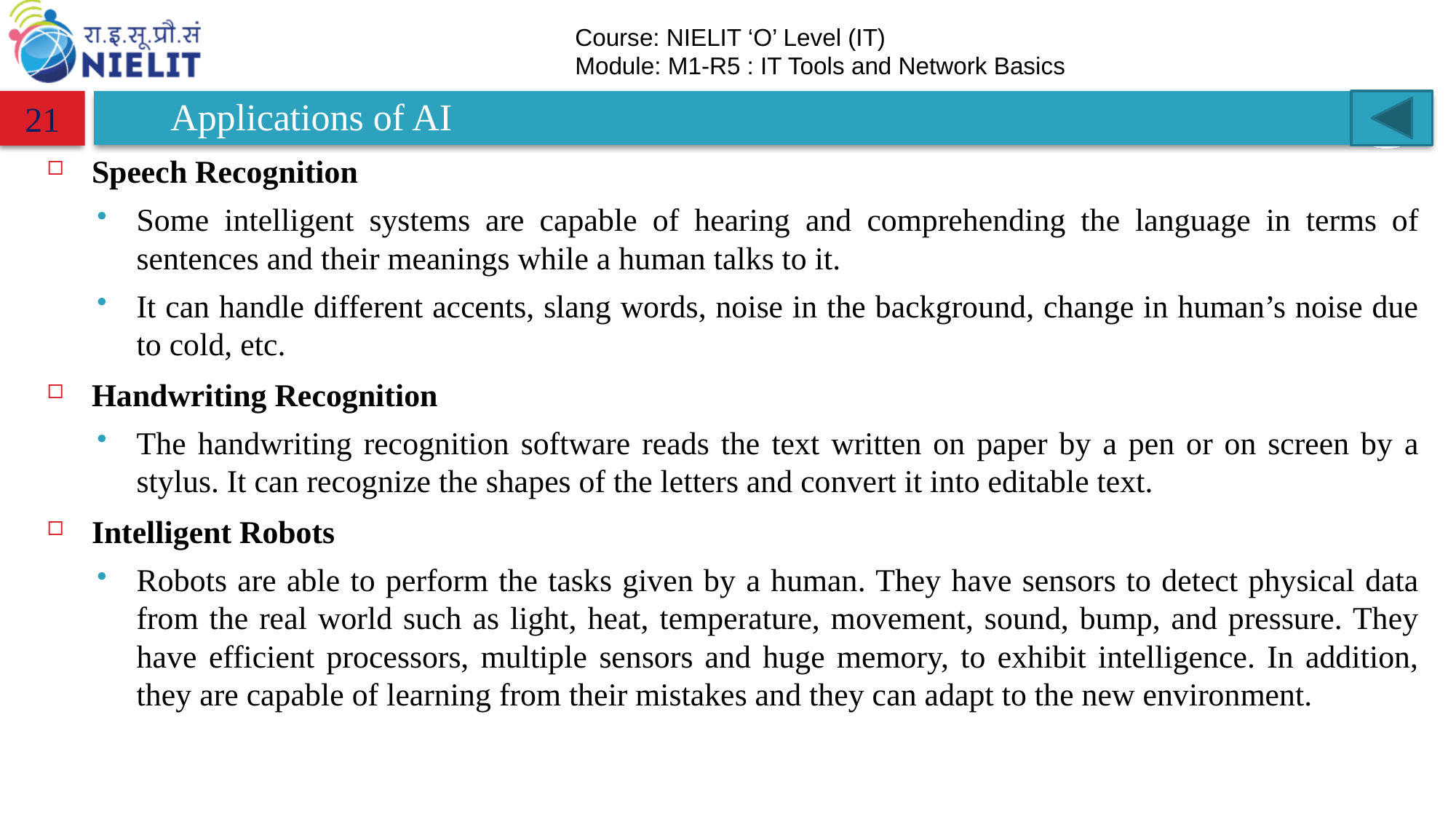

# Applications of AI
21
Speech Recognition
Some intelligent systems are capable of hearing and comprehending the language in terms of sentences and their meanings while a human talks to it.
It can handle different accents, slang words, noise in the background, change in human’s noise due to cold, etc.
Handwriting Recognition
The handwriting recognition software reads the text written on paper by a pen or on screen by a stylus. It can recognize the shapes of the letters and convert it into editable text.
Intelligent Robots
Robots are able to perform the tasks given by a human. They have sensors to detect physical data from the real world such as light, heat, temperature, movement, sound, bump, and pressure. They have efficient processors, multiple sensors and huge memory, to exhibit intelligence. In addition, they are capable of learning from their mistakes and they can adapt to the new environment.